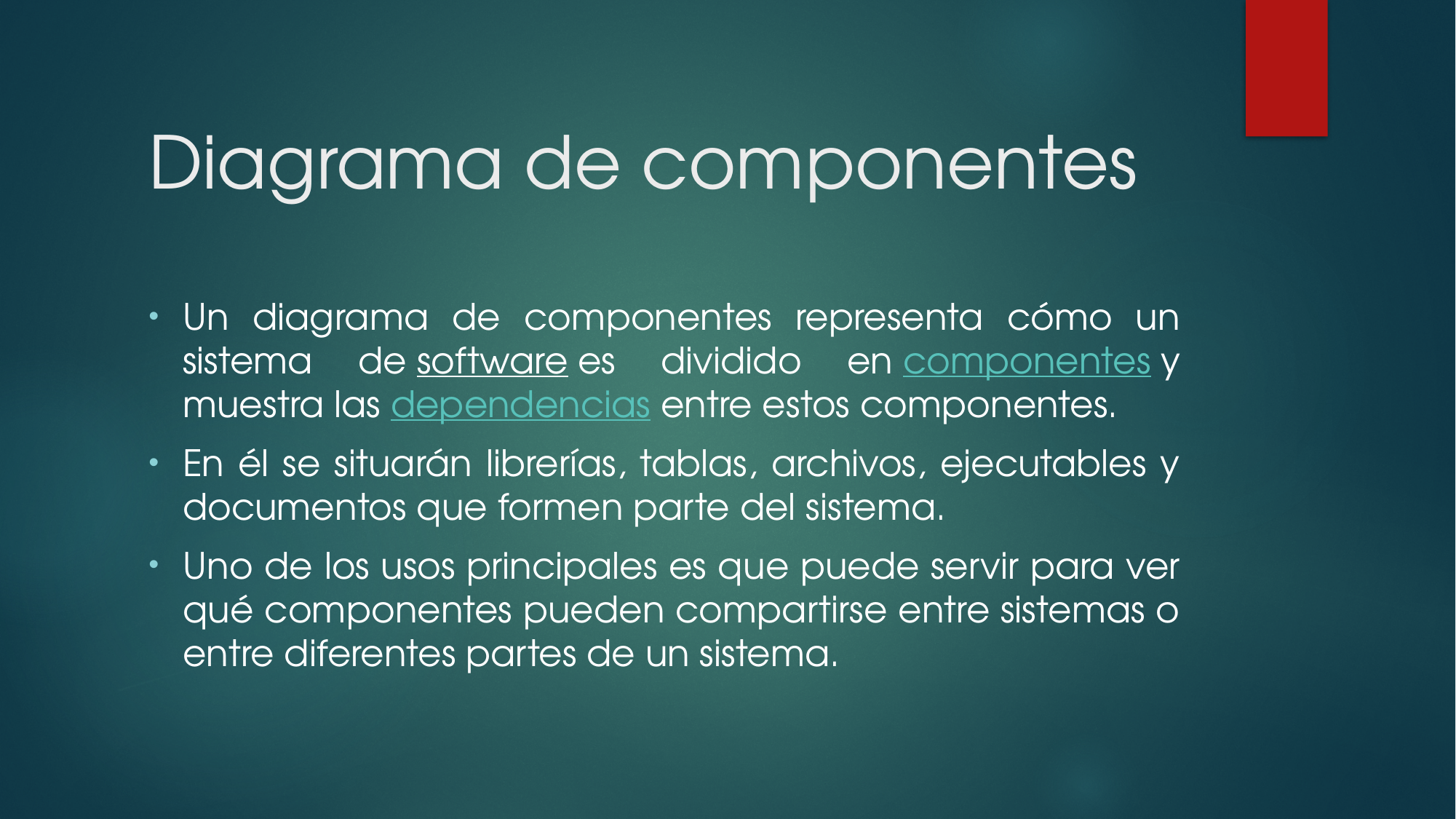

# Diagrama de componentes
Un diagrama de componentes representa cómo un sistema de software es dividido en componentes y muestra las dependencias entre estos componentes.
En él se situarán librerías, tablas, archivos, ejecutables y documentos que formen parte del sistema.
Uno de los usos principales es que puede servir para ver qué componentes pueden compartirse entre sistemas o entre diferentes partes de un sistema.